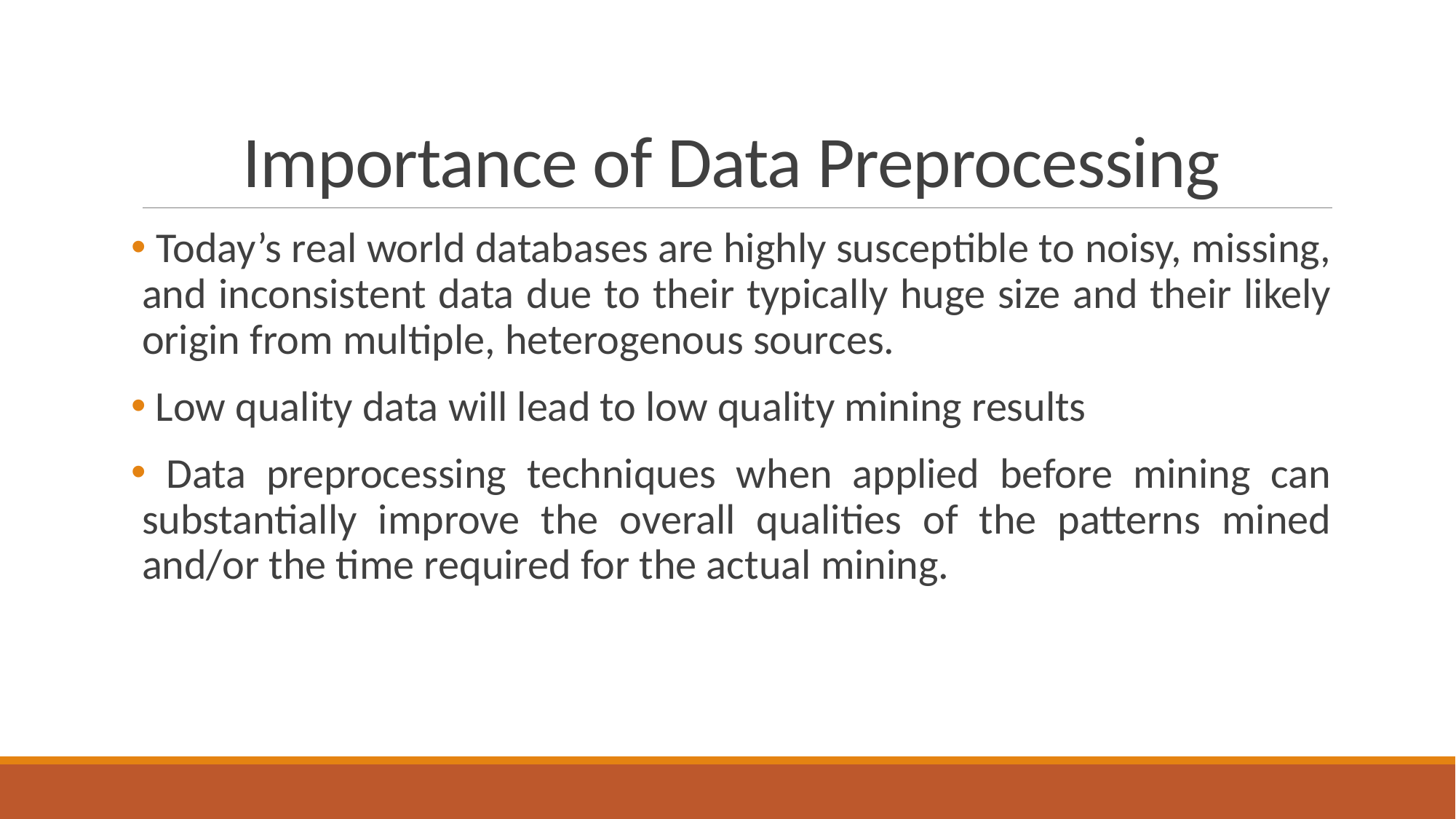

# Importance of Data Preprocessing
 Today’s real world databases are highly susceptible to noisy, missing, and inconsistent data due to their typically huge size and their likely origin from multiple, heterogenous sources.
 Low quality data will lead to low quality mining results
 Data preprocessing techniques when applied before mining can substantially improve the overall qualities of the patterns mined and/or the time required for the actual mining.